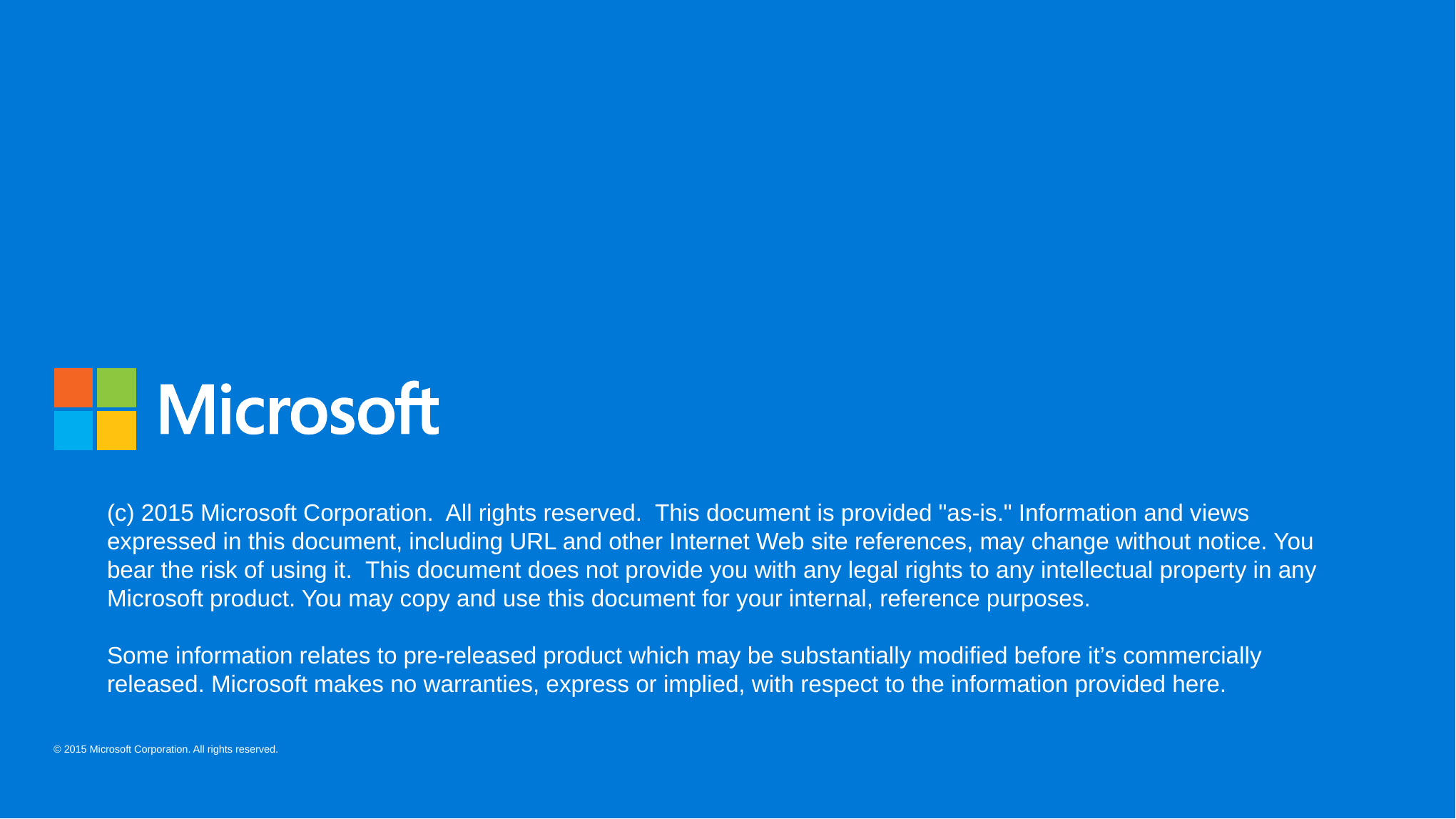

(c) 2015 Microsoft Corporation.  All rights reserved.  This document is provided "as-is." Information and views expressed in this document, including URL and other Internet Web site references, may change without notice. You bear the risk of using it.  This document does not provide you with any legal rights to any intellectual property in any Microsoft product. You may copy and use this document for your internal, reference purposes.

Some information relates to pre-released product which may be substantially modified before it’s commercially released. Microsoft makes no warranties, express or implied, with respect to the information provided here.